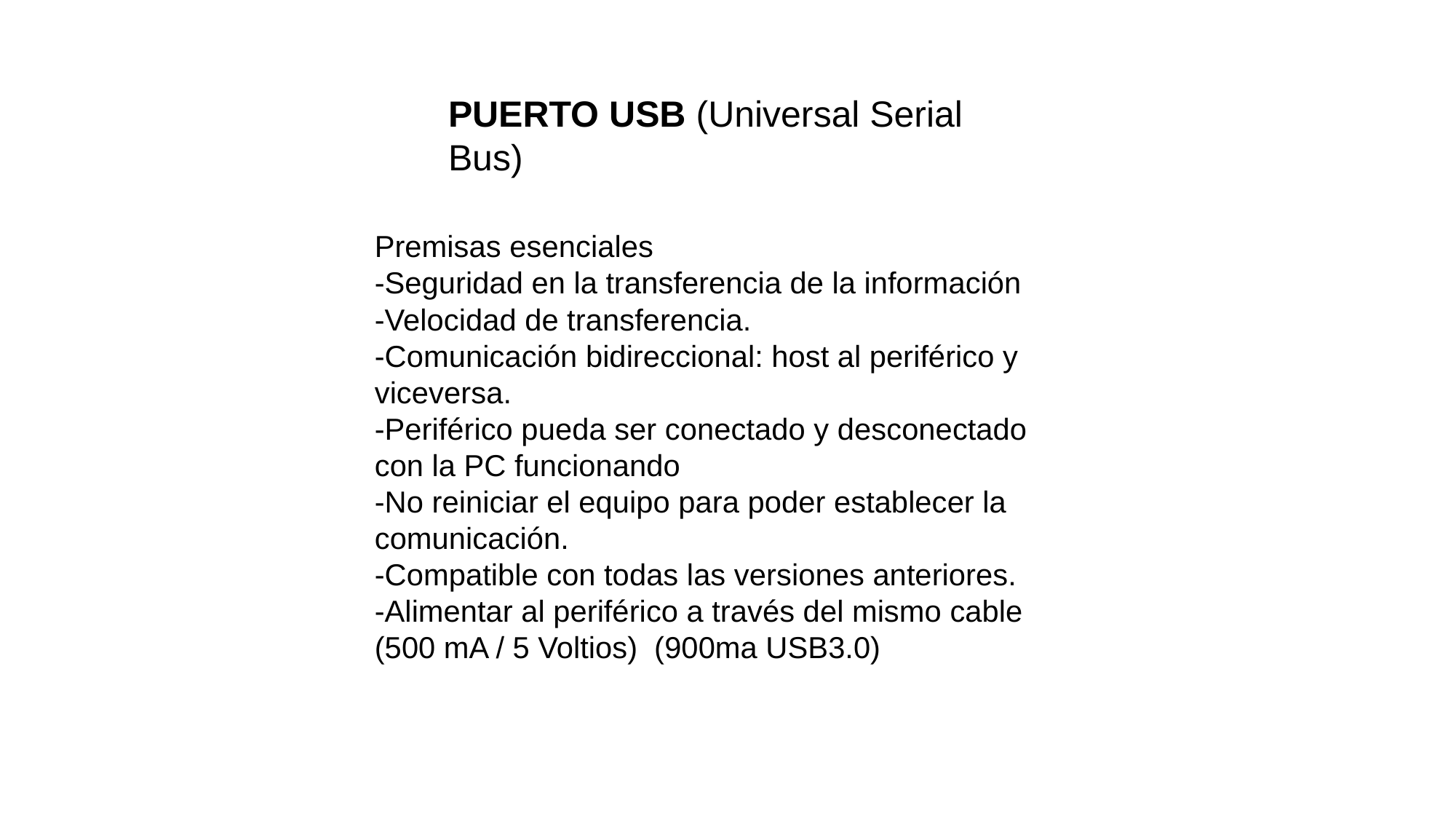

PUERTO USB (Universal Serial Bus)
Premisas esenciales
-Seguridad en la transferencia de la información
-Velocidad de transferencia.
-Comunicación bidireccional: host al periférico y viceversa.
-Periférico pueda ser conectado y desconectado con la PC funcionando
-No reiniciar el equipo para poder establecer la comunicación.
-Compatible con todas las versiones anteriores.
-Alimentar al periférico a través del mismo cable (500 mA / 5 Voltios)  (900ma USB3.0)